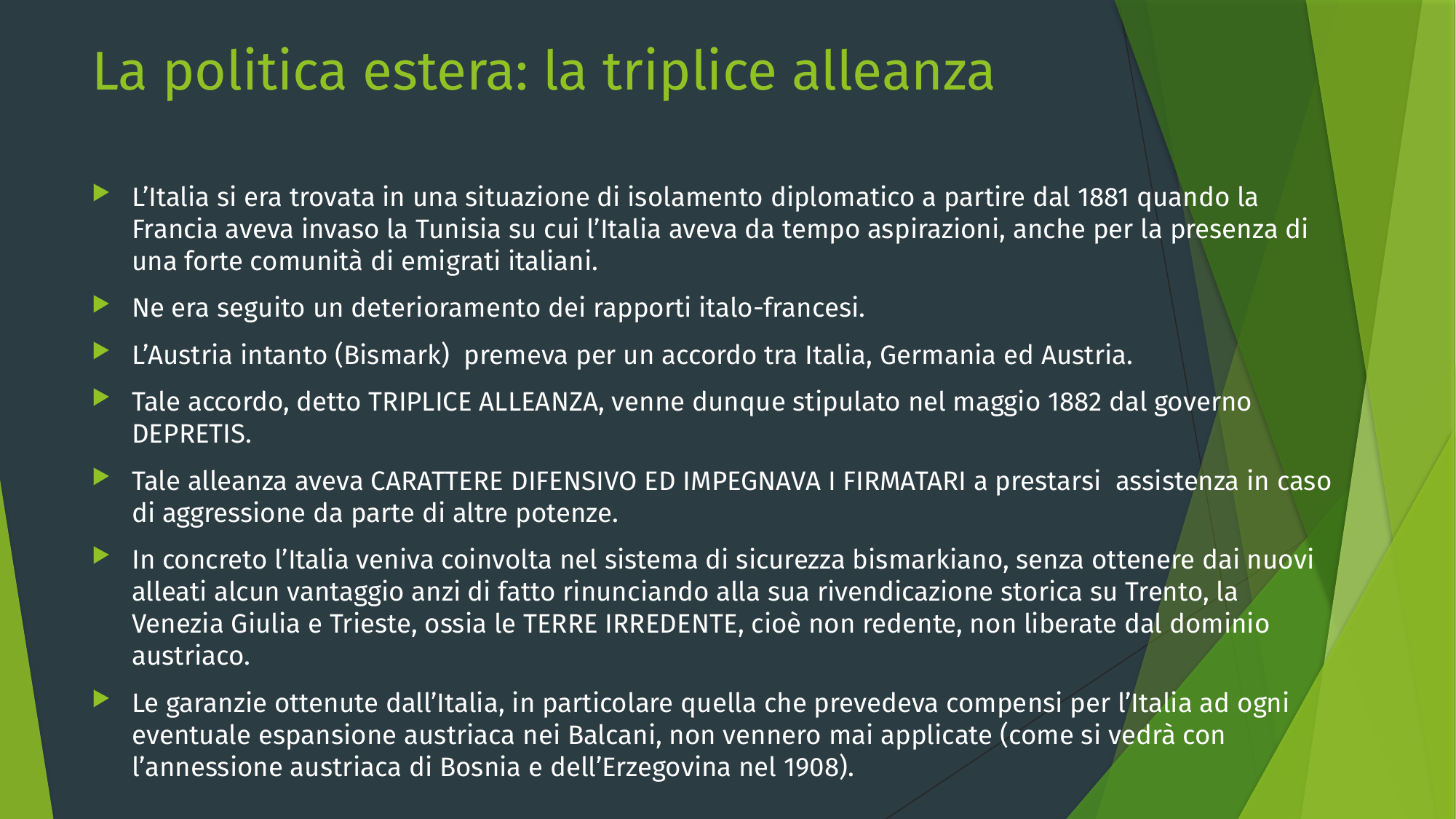

# La politica estera: la triplice alleanza
L’Italia si era trovata in una situazione di isolamento diplomatico a partire dal 1881 quando la Francia aveva invaso la Tunisia su cui l’Italia aveva da tempo aspirazioni, anche per la presenza di una forte comunità di emigrati italiani.
Ne era seguito un deterioramento dei rapporti italo-francesi.
L’Austria intanto (Bismark)  premeva per un accordo tra Italia, Germania ed Austria.
Tale accordo, detto TRIPLICE ALLEANZA, venne dunque stipulato nel maggio 1882 dal governo DEPRETIS.
Tale alleanza aveva CARATTERE DIFENSIVO ED IMPEGNAVA I FIRMATARI a prestarsi  assistenza in caso di aggressione da parte di altre potenze.
In concreto l’Italia veniva coinvolta nel sistema di sicurezza bismarkiano, senza ottenere dai nuovi alleati alcun vantaggio anzi di fatto rinunciando alla sua rivendicazione storica su Trento, la Venezia Giulia e Trieste, ossia le TERRE IRREDENTE, cioè non redente, non liberate dal dominio austriaco.
Le garanzie ottenute dall’Italia, in particolare quella che prevedeva compensi per l’Italia ad ogni  eventuale espansione austriaca nei Balcani, non vennero mai applicate (come si vedrà con l’annessione austriaca di Bosnia e dell’Erzegovina nel 1908).